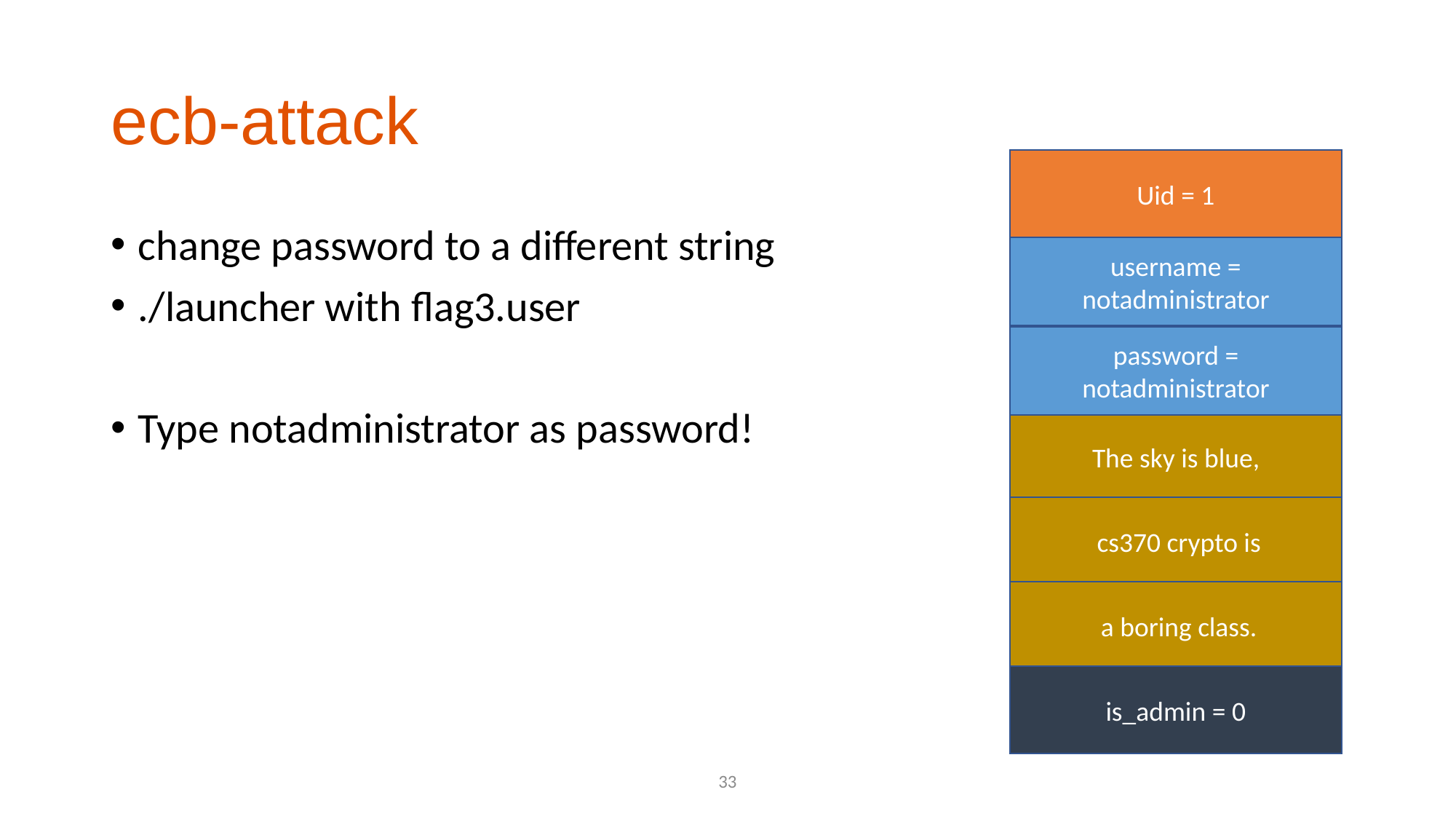

# ecb-attack
Uid = 1
change password to a different string
./launcher with flag3.user

Type notadministrator as password!
username = notadministrator
password = notadministrator
The sky is blue,
 cs370 crypto is
 a boring class.
is_admin = 0
33